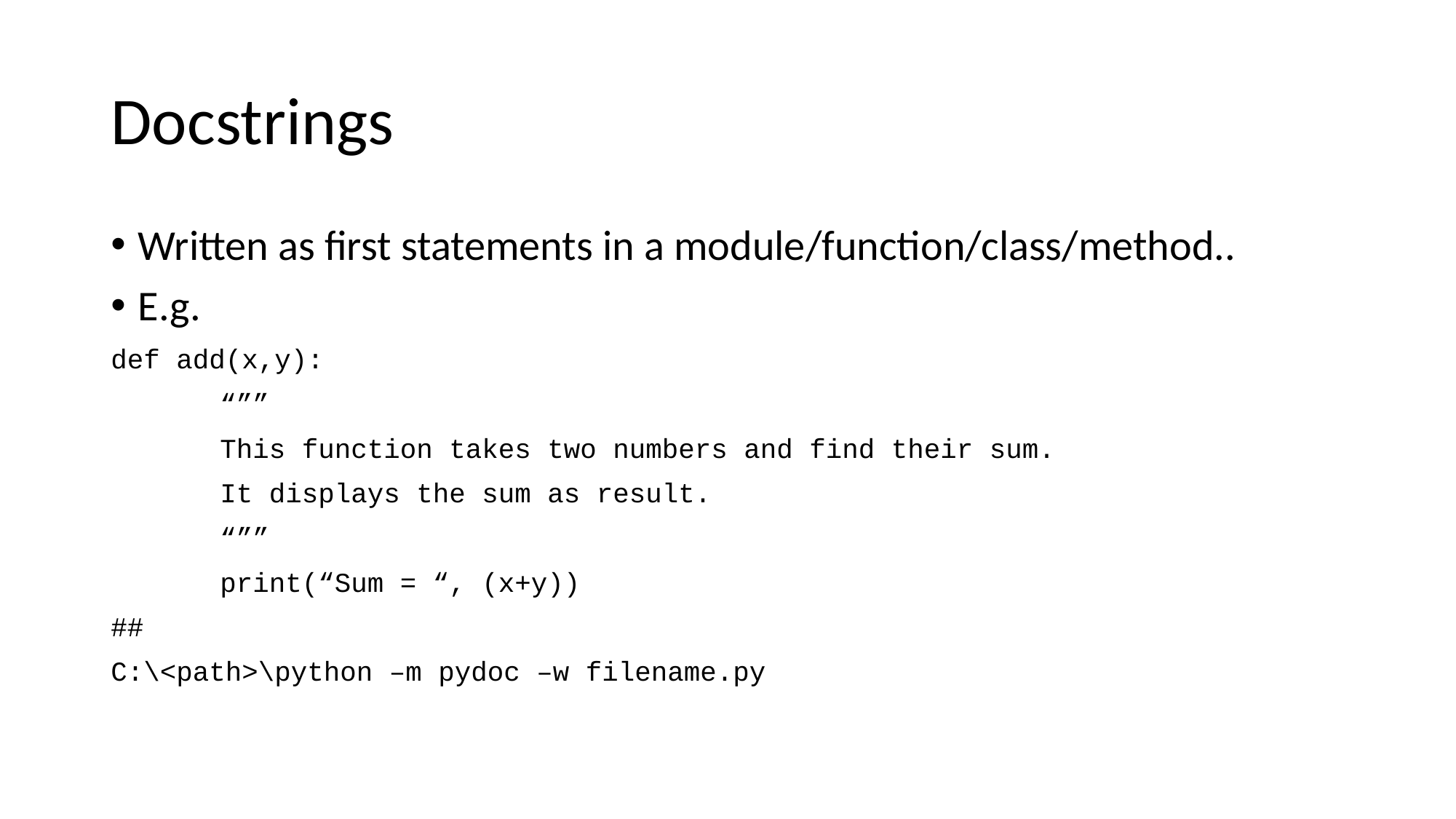

# Docstrings
Written as first statements in a module/function/class/method..
E.g.
def add(x,y):
	“””
	This function takes two numbers and find their sum.
	It displays the sum as result.
	“””
	print(“Sum = “, (x+y))
##
C:\<path>\python –m pydoc –w filename.py